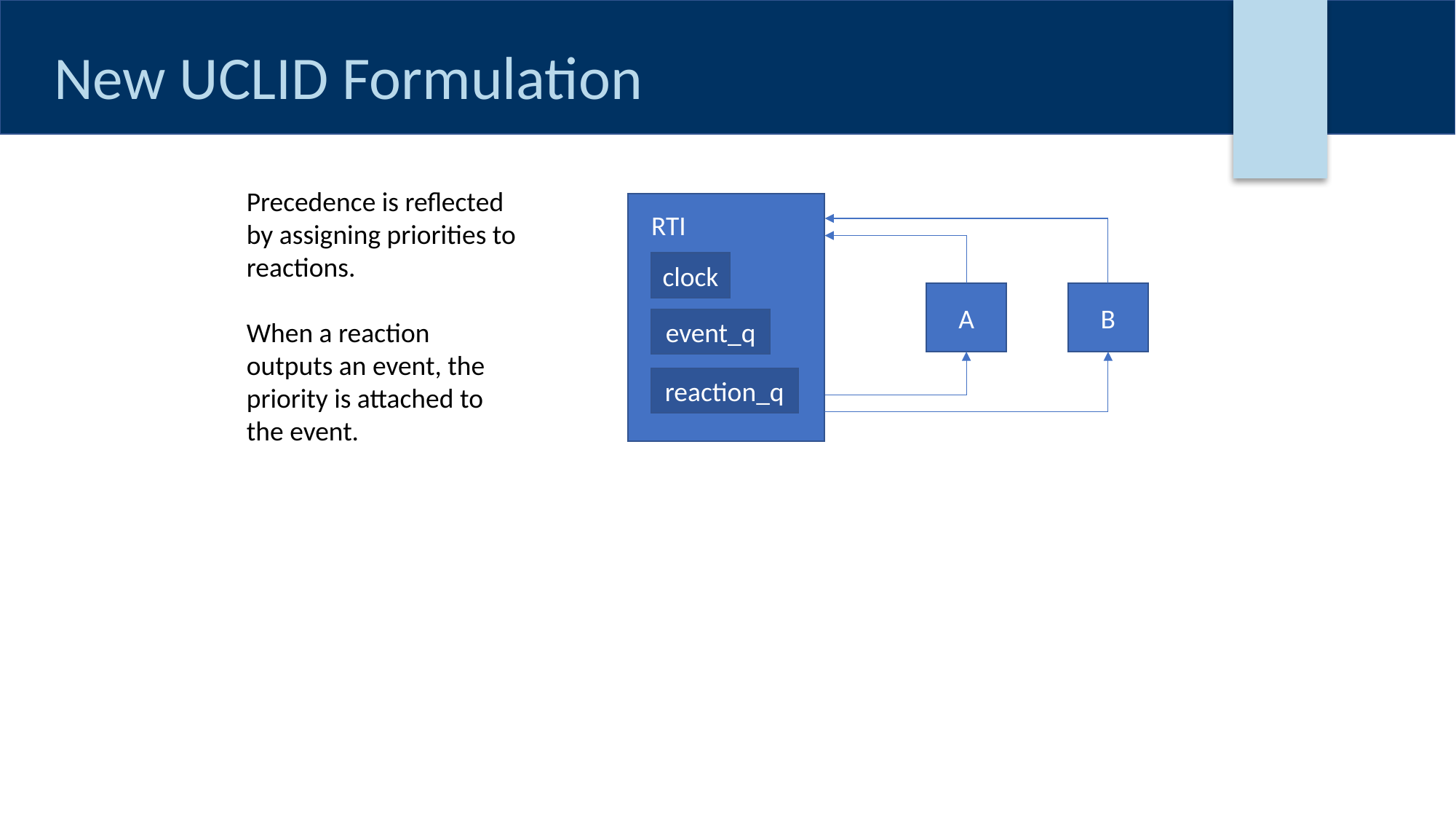

# New UCLID Formulation
Precedence is reflected by assigning priorities to reactions.

When a reaction outputs an event, the priority is attached to the event.

RTI
clock
event_q
reaction_q
A
B